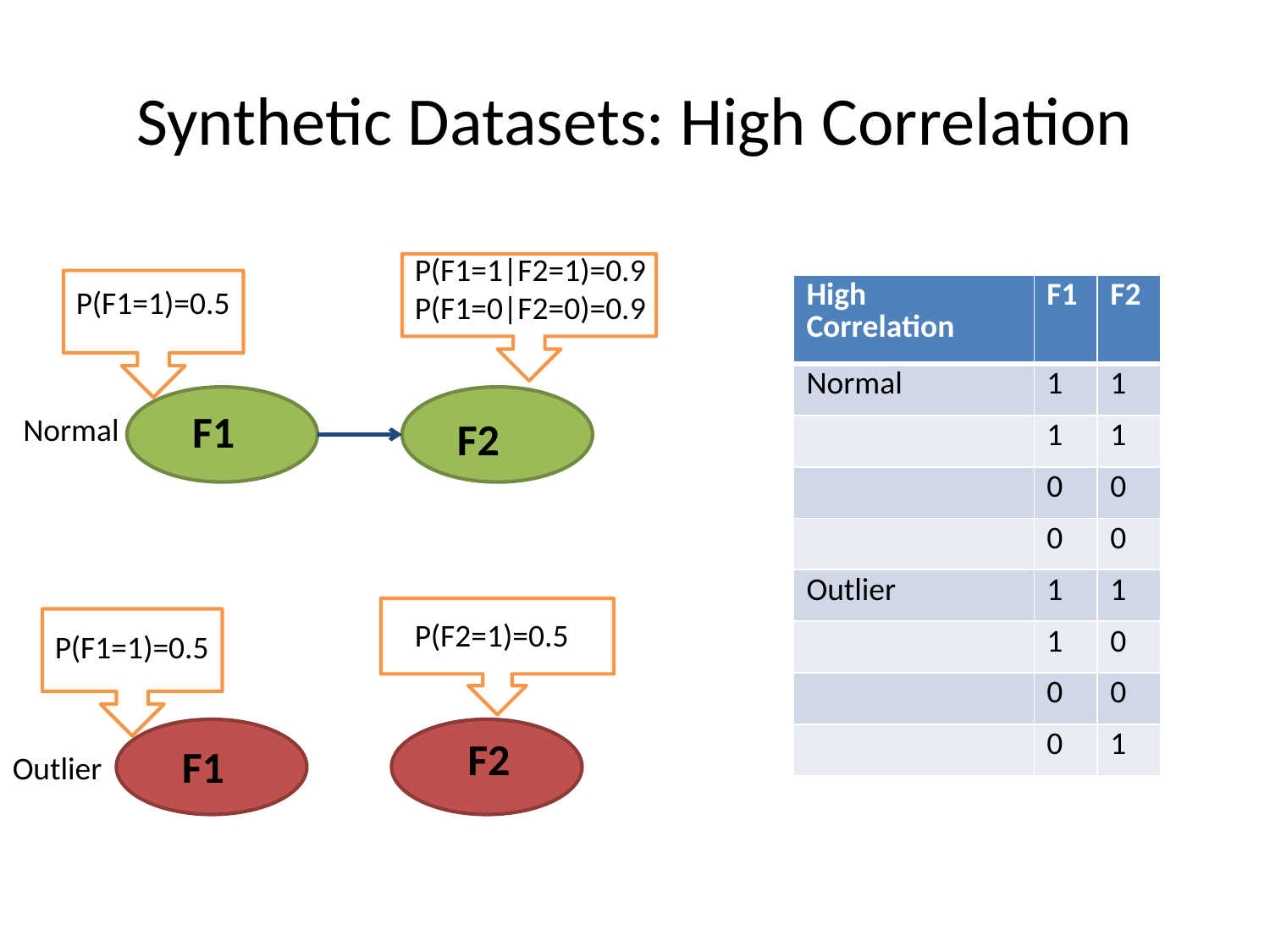

# Synthetic Datasets: High Correlation
P(F1=1|F2=1)=0.9
P(F1=0|F2=0)=0.9

| High Correlation | F1 | F2 |
| --- | --- | --- |
| Normal | 1 | 1 |
|  | 1 | 1 |
|  | 0 | 0 |
|  | 0 | 0 |
| Outlier | 1 | 1 |
|  | 1 | 0 |
|  | 0 | 0 |
|  | 0 | 1 |
P(F1=1)=0.5

F1
Normal
F2

P(F2=1)=0.5
P(F1=1)=0.5

F2
F1
Outlier